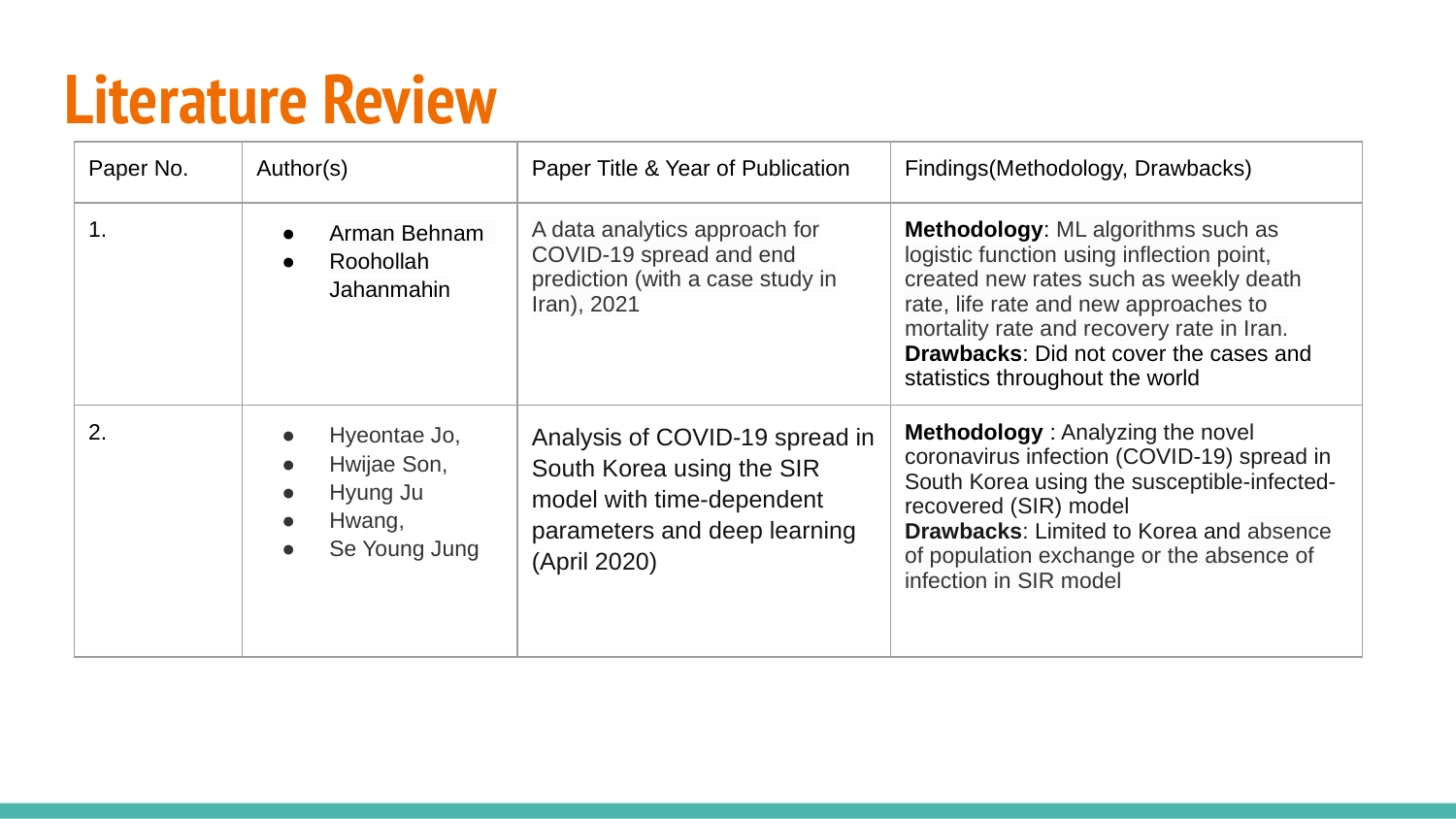

# Literature Review
| Paper No. | Author(s) | Paper Title & Year of Publication | Findings(Methodology, Drawbacks) |
| --- | --- | --- | --- |
| 1. | Arman Behnam Roohollah Jahanmahin | A data analytics approach for COVID-19 spread and end prediction (with a case study in Iran), 2021 | Methodology: ML algorithms such as logistic function using inflection point, created new rates such as weekly death rate, life rate and new approaches to mortality rate and recovery rate in Iran. Drawbacks: Did not cover the cases and statistics throughout the world |
| 2. | Hyeontae Jo, Hwijae Son, Hyung Ju Hwang, Se Young Jung | Analysis of COVID-19 spread in South Korea using the SIR model with time-dependent parameters and deep learning (April 2020) | Methodology : Analyzing the novel coronavirus infection (COVID-19) spread in South Korea using the susceptible-infected-recovered (SIR) model Drawbacks: Limited to Korea and absence of population exchange or the absence of infection in SIR model |